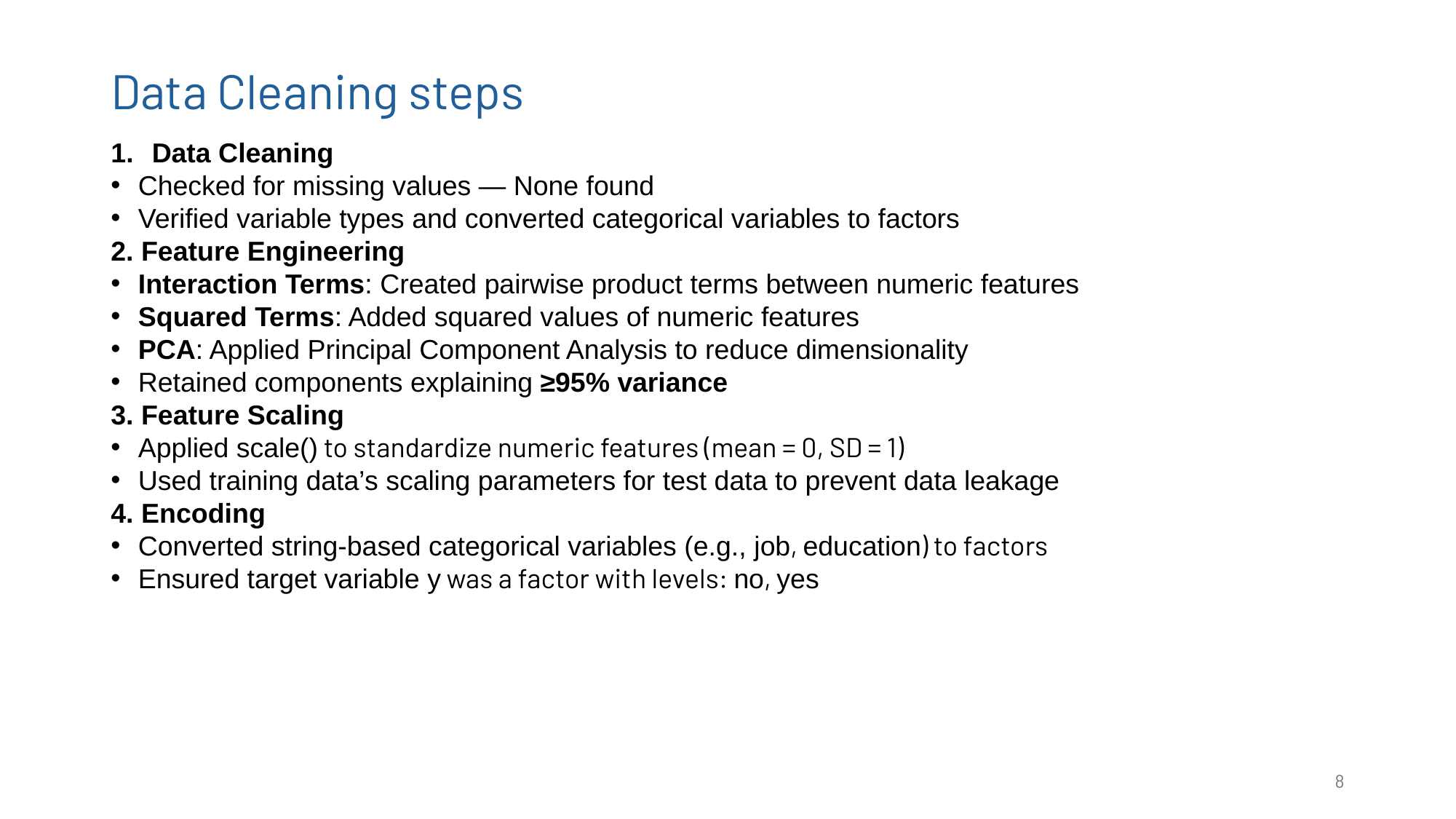

# Data Cleaning steps
Data Cleaning
Checked for missing values — None found
Verified variable types and converted categorical variables to factors
2. Feature Engineering
Interaction Terms: Created pairwise product terms between numeric features
Squared Terms: Added squared values of numeric features
PCA: Applied Principal Component Analysis to reduce dimensionality
Retained components explaining ≥95% variance
3. Feature Scaling
Applied scale() to standardize numeric features (mean = 0, SD = 1)
Used training data’s scaling parameters for test data to prevent data leakage
4. Encoding
Converted string-based categorical variables (e.g., job, education) to factors
Ensured target variable y was a factor with levels: no, yes

8